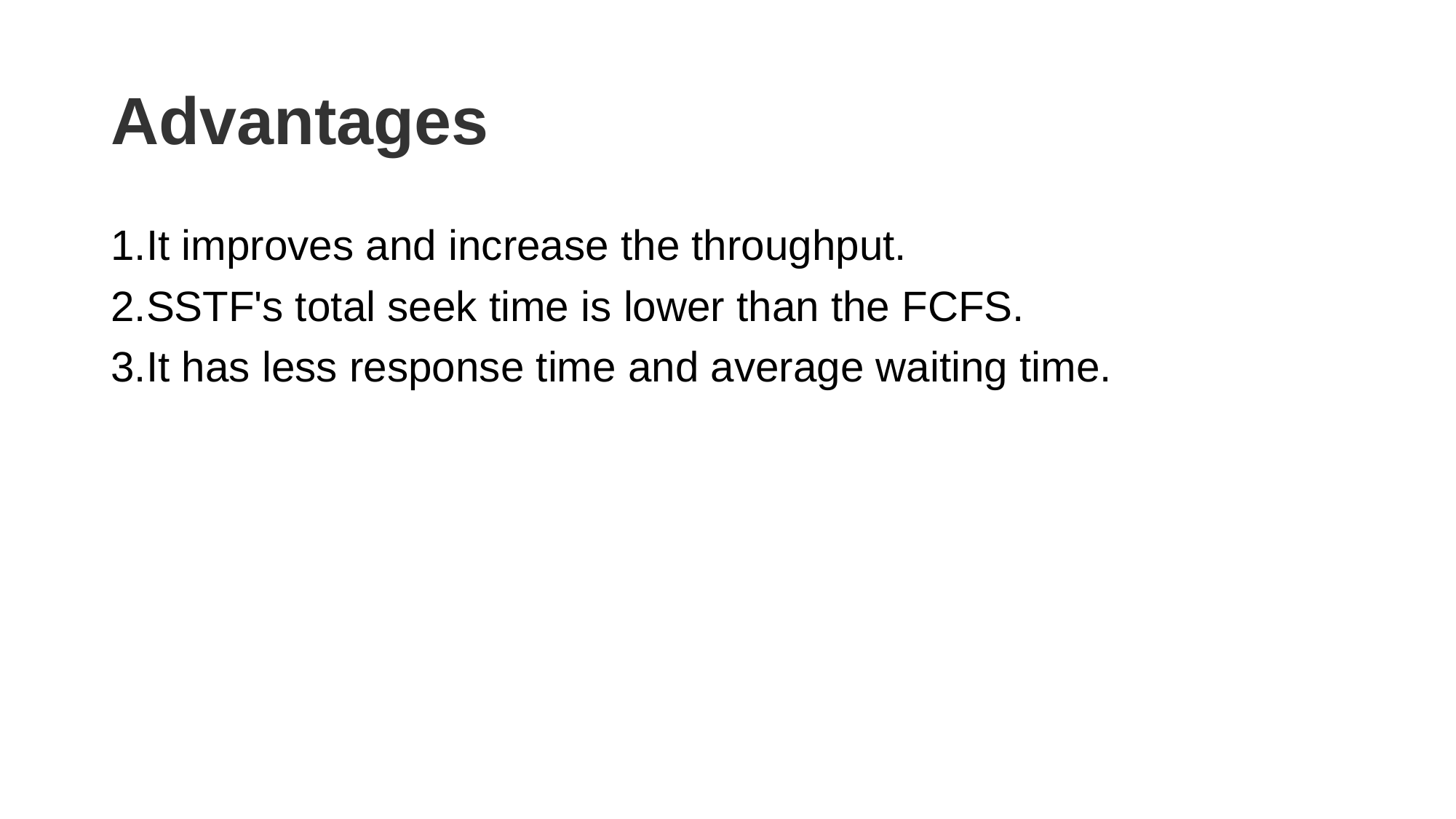

# Advantages
It improves and increase the throughput.
SSTF's total seek time is lower than the FCFS.
It has less response time and average waiting time.